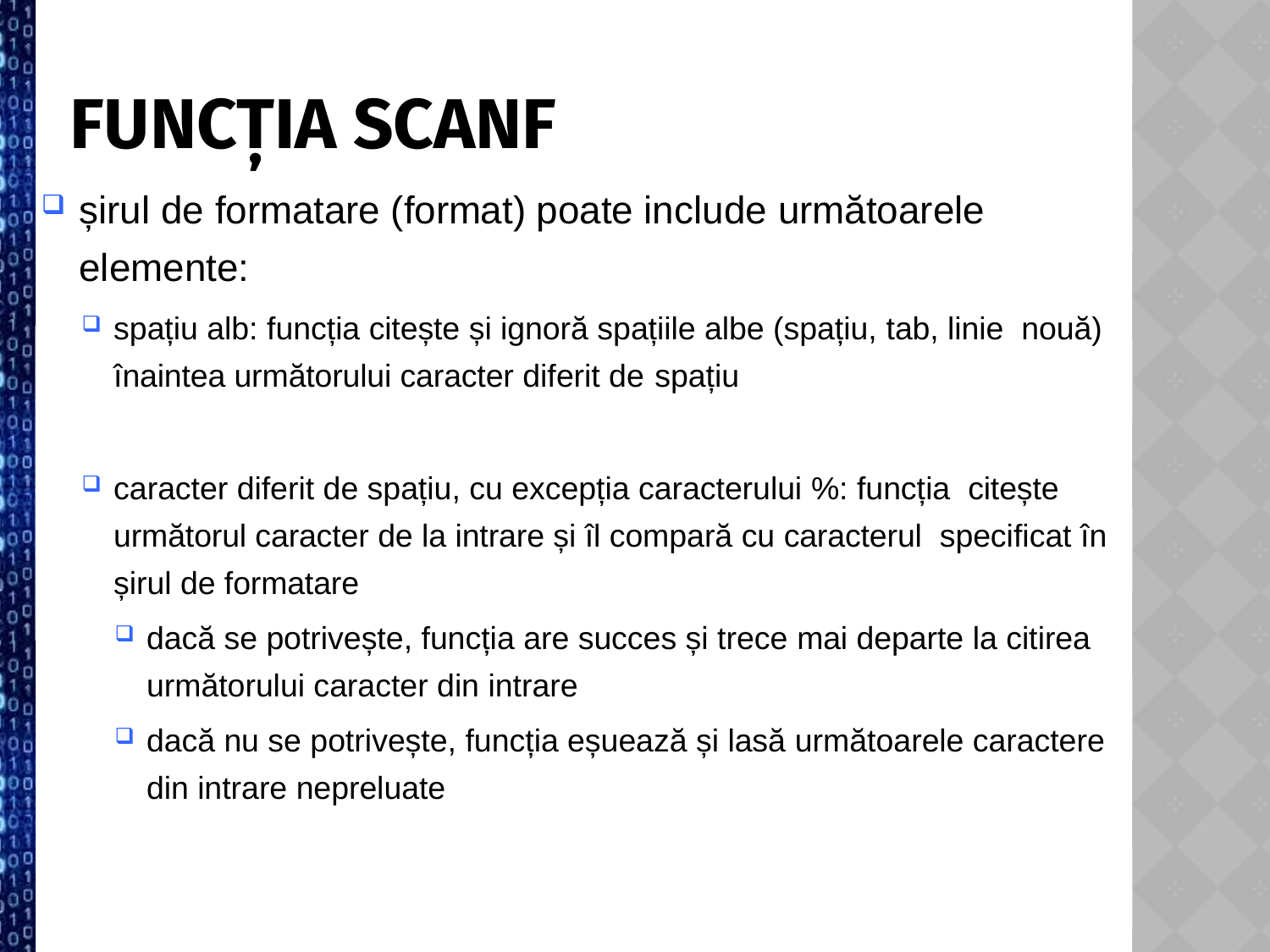

Funcția scanf
șirul de formatare (format) poate include următoarele elemente:
spațiu alb: funcția citește și ignoră spațiile albe (spațiu, tab, linie  nouă) înaintea următorului caracter diferit de spațiu

caracter diferit de spațiu, cu excepția caracterului %: funcția  citește următorul caracter de la intrare și îl compară cu caracterul  specificat în șirul de formatare
dacă se potrivește, funcția are succes și trece mai departe la citirea  următorului caracter din intrare
dacă nu se potrivește, funcția eșuează și lasă următoarele caractere din intrare nepreluate